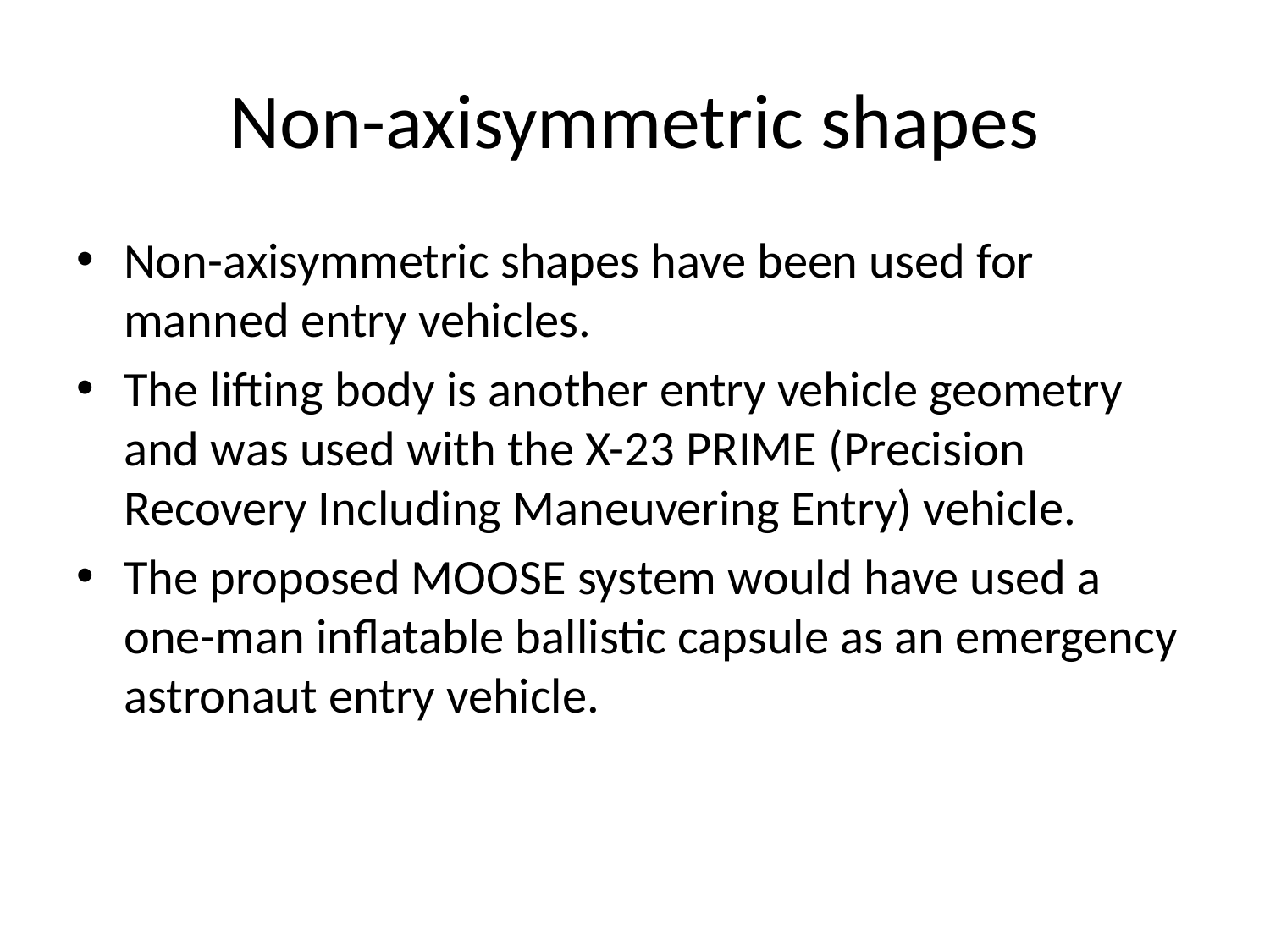

# Non-axisymmetric shapes
Non-axisymmetric shapes have been used for manned entry vehicles.
The lifting body is another entry vehicle geometry and was used with the X-23 PRIME (Precision Recovery Including Maneuvering Entry) vehicle.
The proposed MOOSE system would have used a one-man inflatable ballistic capsule as an emergency astronaut entry vehicle.